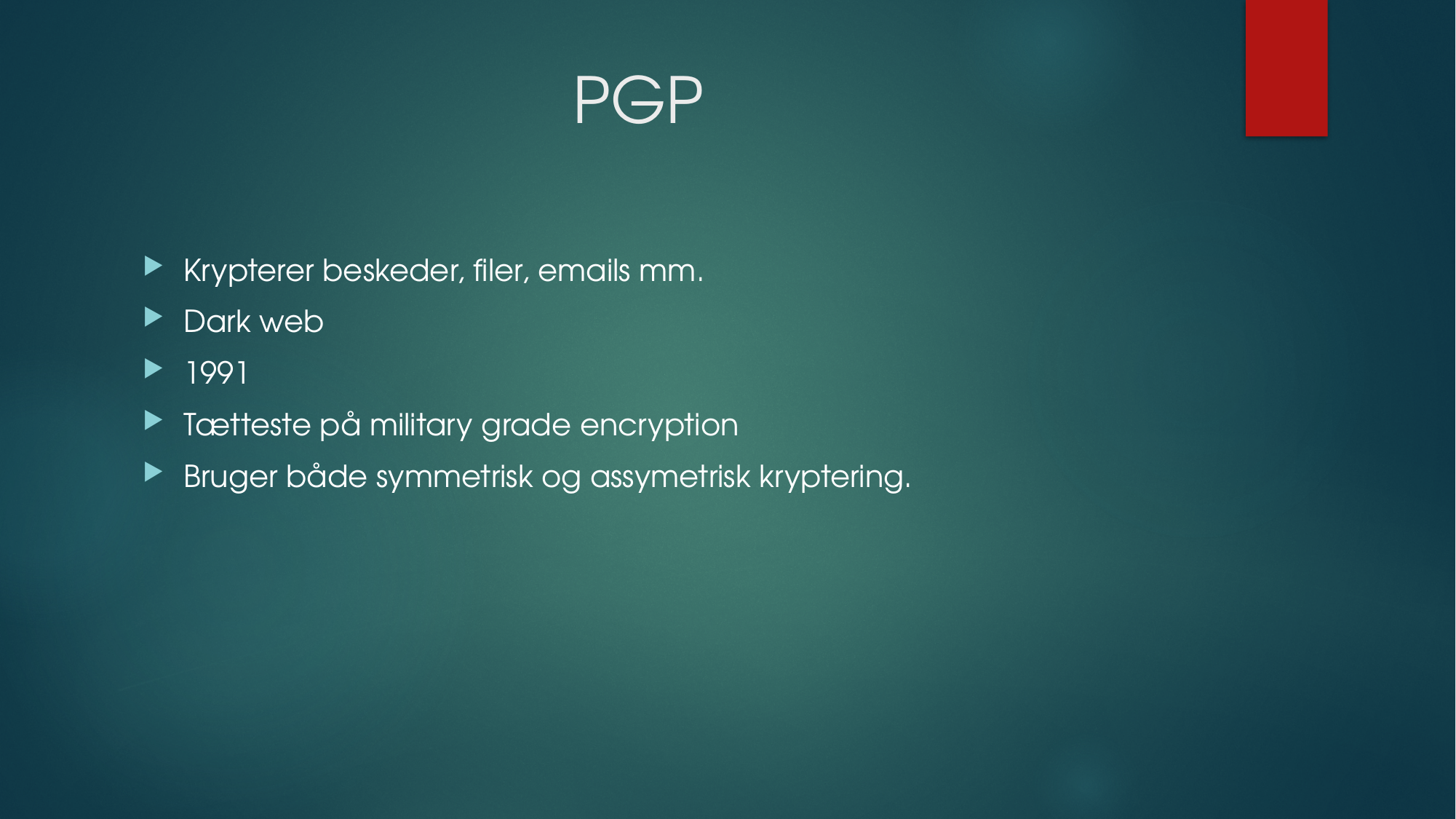

# PGP
Krypterer beskeder, filer, emails mm.
Dark web
1991
Tætteste på military grade encryption
Bruger både symmetrisk og assymetrisk kryptering.